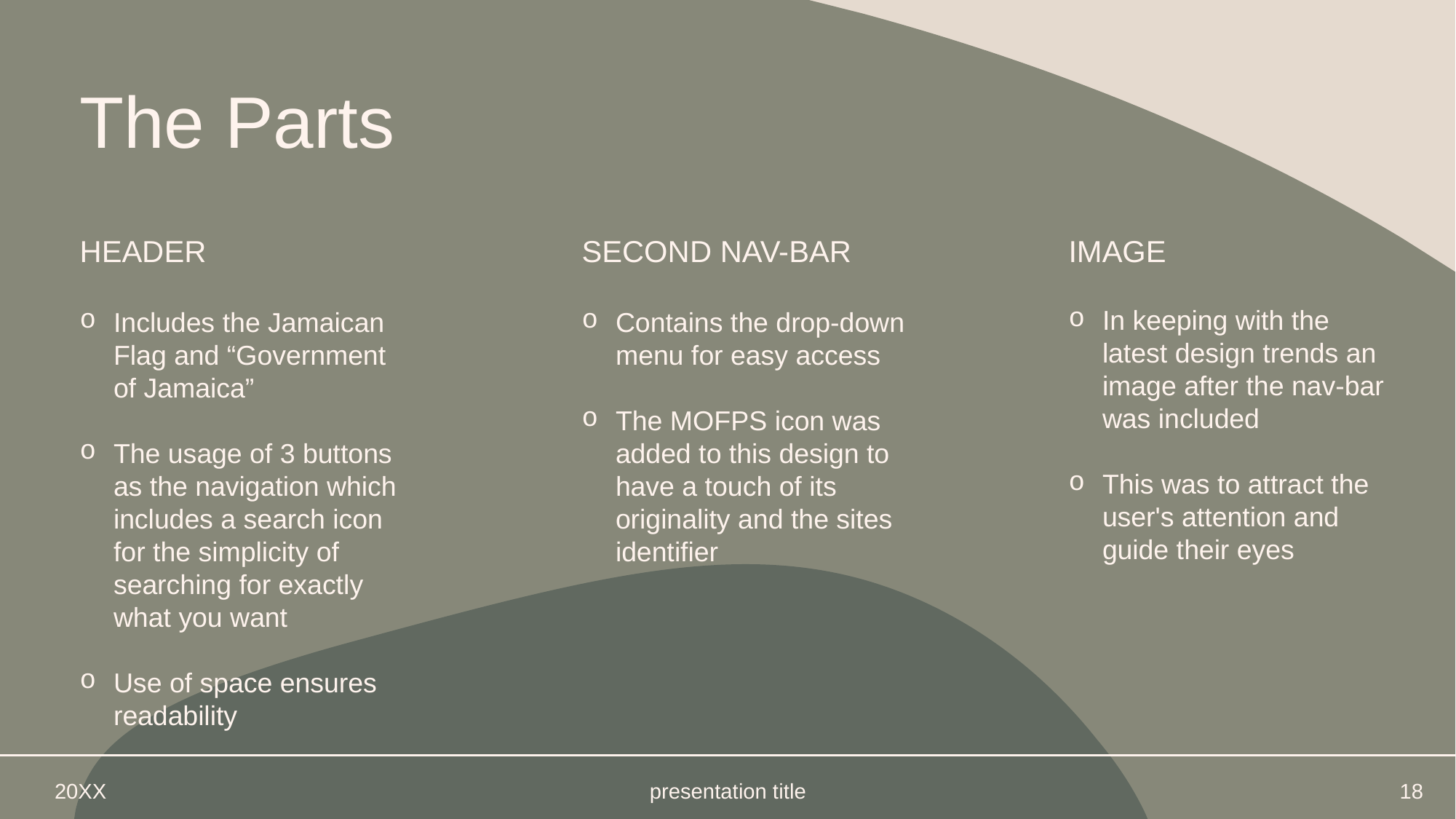

# The Parts
Header
Second nav-bar
Image
In keeping with the latest design trends an image after the nav-bar was included

This was to attract the user's attention and guide their eyes

Includes the Jamaican Flag and “Government of Jamaica”

The usage of 3 buttons as the navigation which includes a search icon for the simplicity of searching for exactly what you want

Use of space ensures readability

Contains the drop-down menu for easy access

The MOFPS icon was added to this design to have a touch of its originality and the sites identifier

20XX
presentation title
18